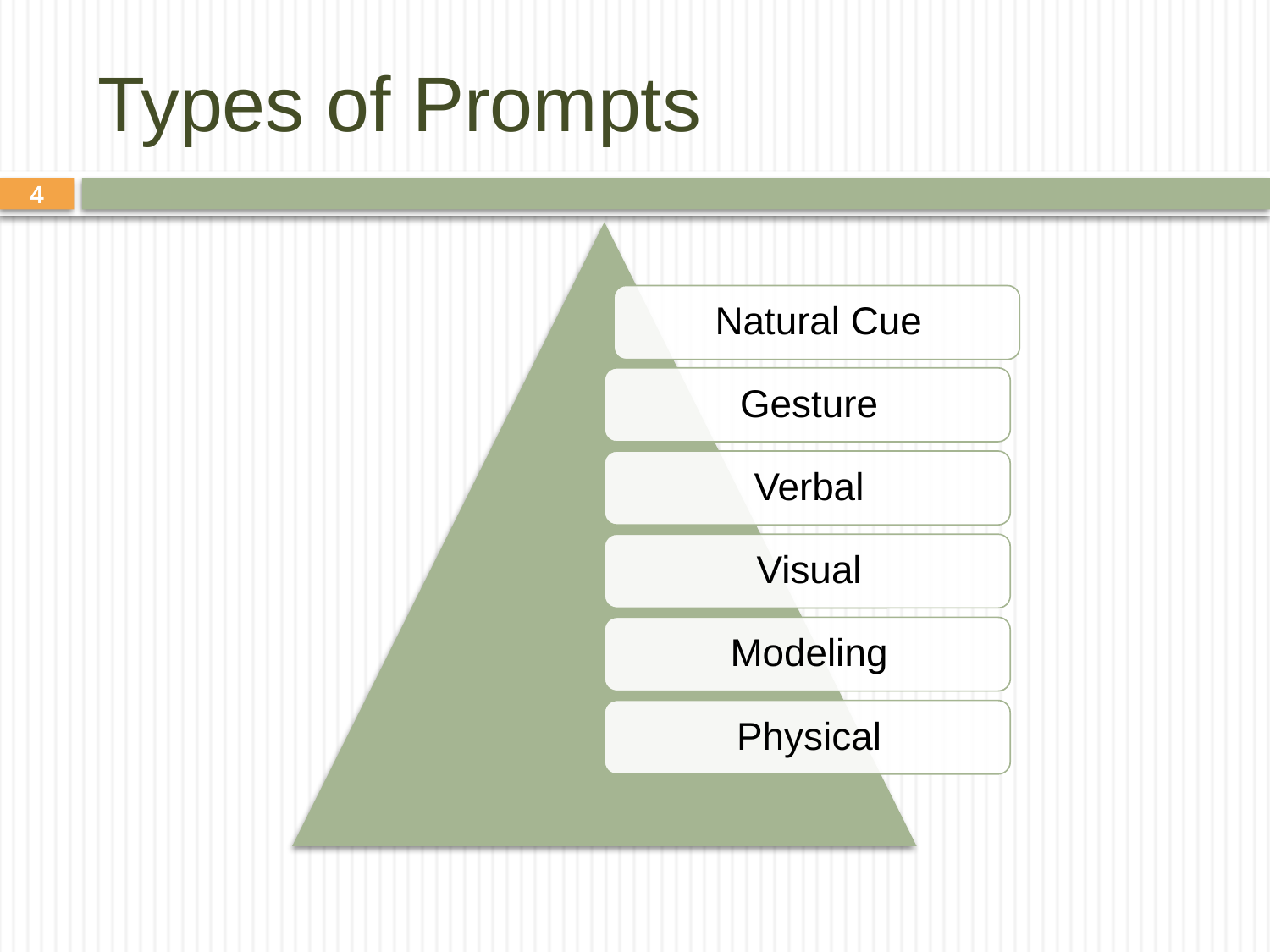

# Types of Prompts
4
Natural Cue
Gesture
Verbal
Visual
Modeling
Physical